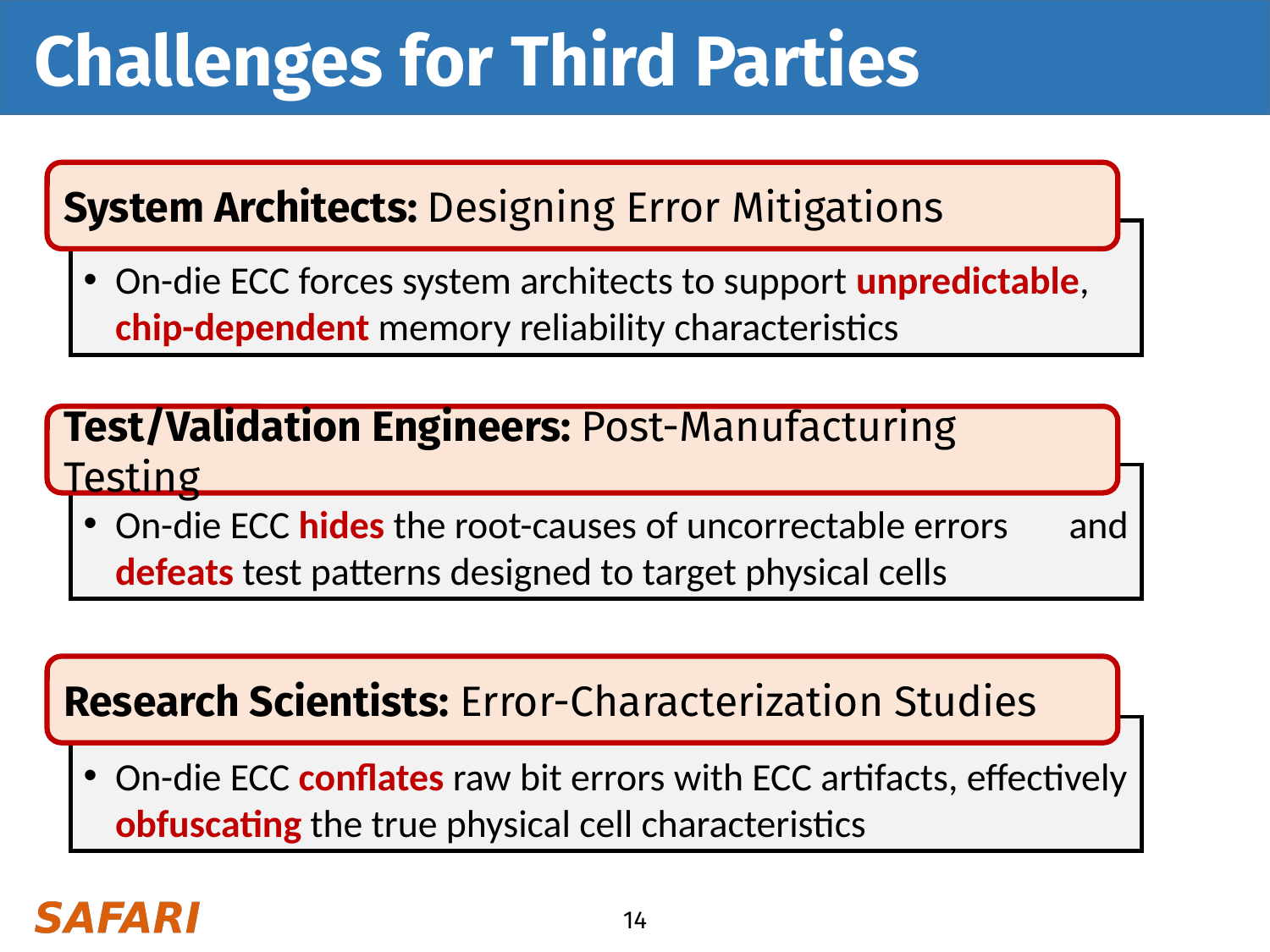

# Challenges for Third Parties
System Architects: Designing Error Mitigations
On-die ECC forces system architects to support unpredictable, chip-dependent memory reliability characteristics
Test/Validation Engineers: Post-Manufacturing Testing
On-die ECC hides the root-causes of uncorrectable errors       and defeats test patterns designed to target physical cells
Research Scientists: Error-Characterization Studies
On-die ECC conflates raw bit errors with ECC artifacts, effectively obfuscating the true physical cell characteristics
14